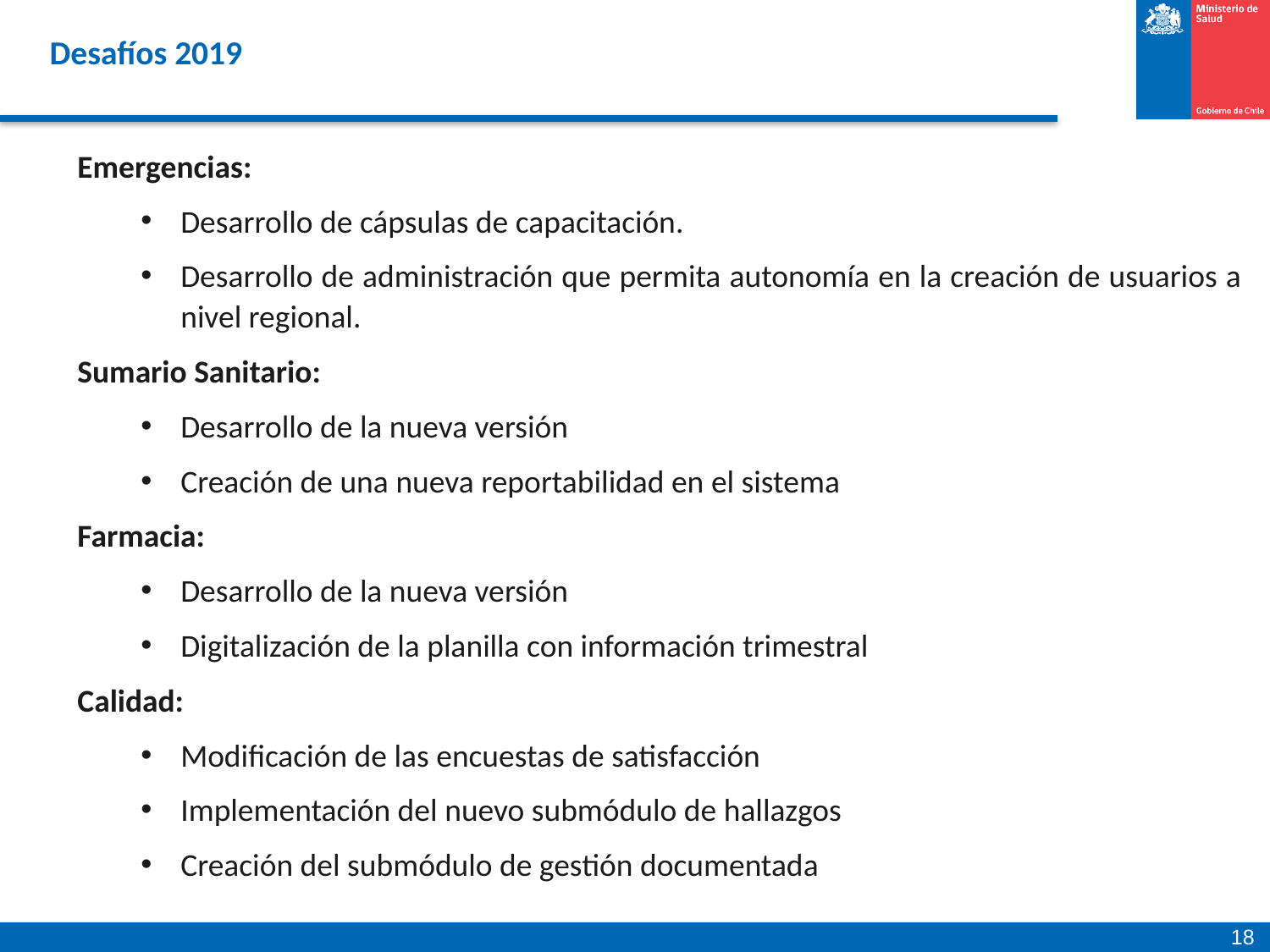

# Desafíos 2019
Emergencias:
Desarrollo de cápsulas de capacitación.
Desarrollo de administración que permita autonomía en la creación de usuarios a nivel regional.
Sumario Sanitario:
Desarrollo de la nueva versión
Creación de una nueva reportabilidad en el sistema
Farmacia:
Desarrollo de la nueva versión
Digitalización de la planilla con información trimestral
Calidad:
Modificación de las encuestas de satisfacción
Implementación del nuevo submódulo de hallazgos
Creación del submódulo de gestión documentada

18